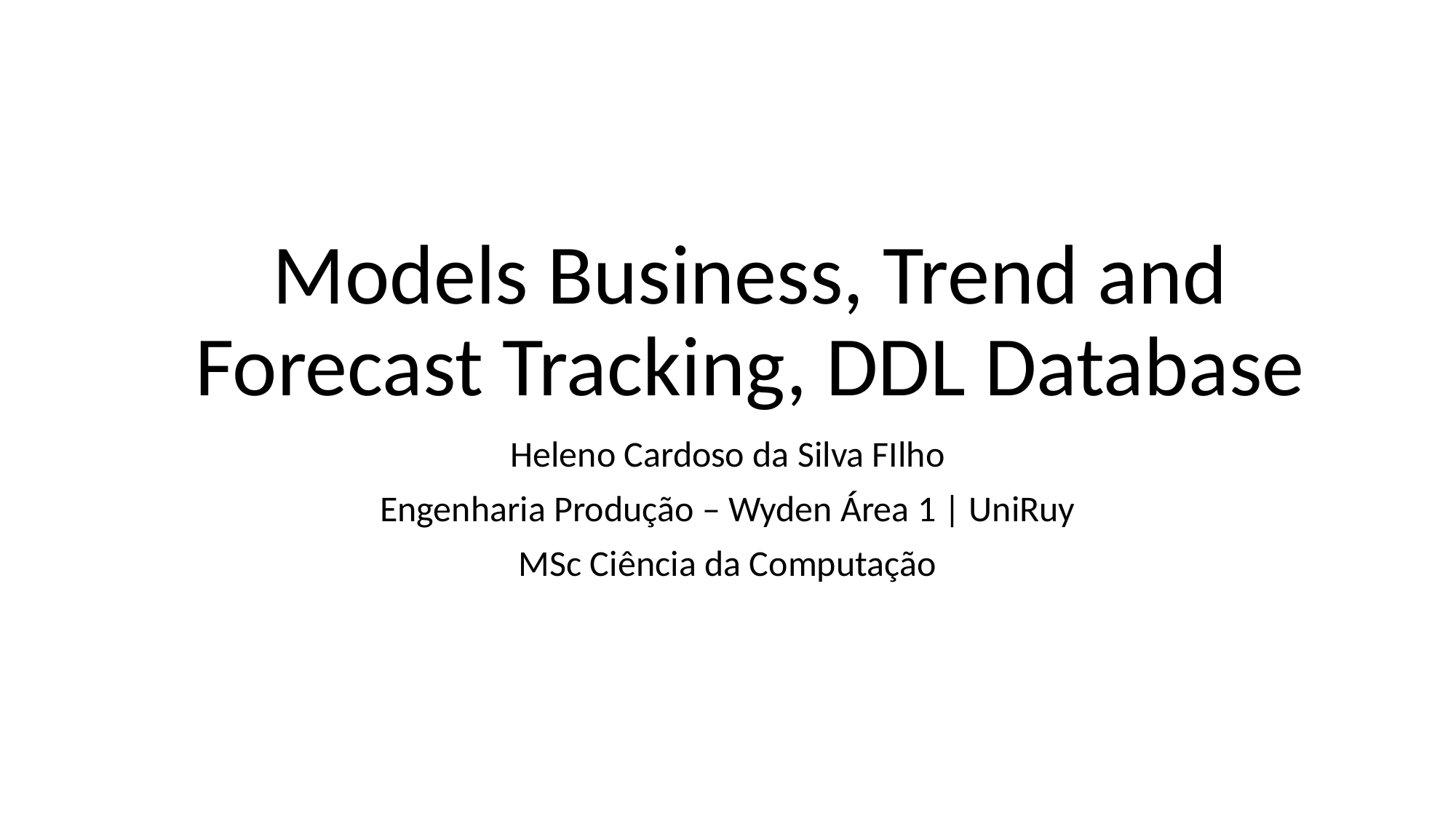

# Models Business, Trend and Forecast Tracking, DDL Database
Heleno Cardoso da Silva FIlho
Engenharia Produção – Wyden Área 1 | UniRuy
MSc Ciência da Computação